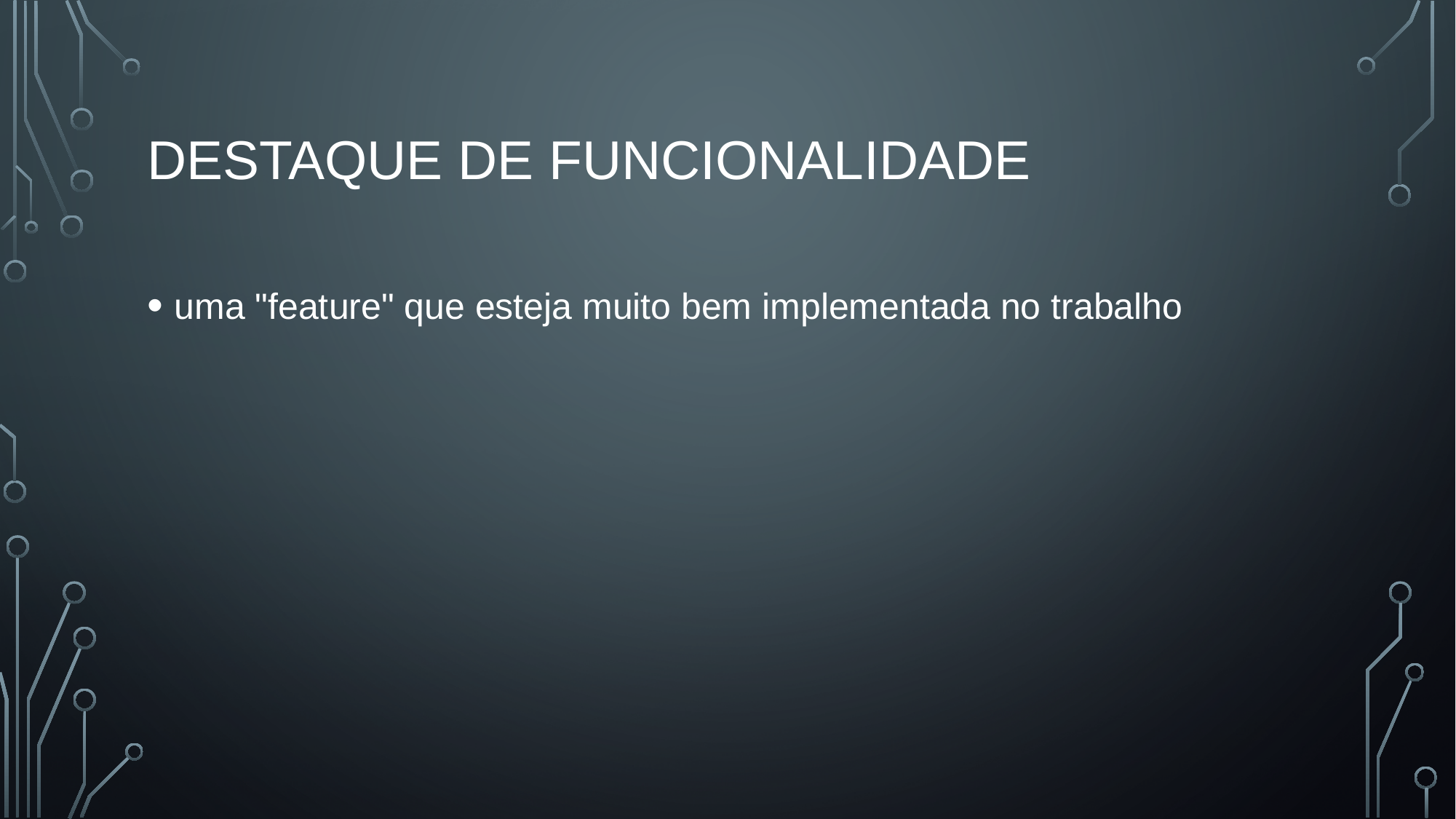

# Destaque de funcionalidade
uma "feature" que esteja muito bem implementada no trabalho